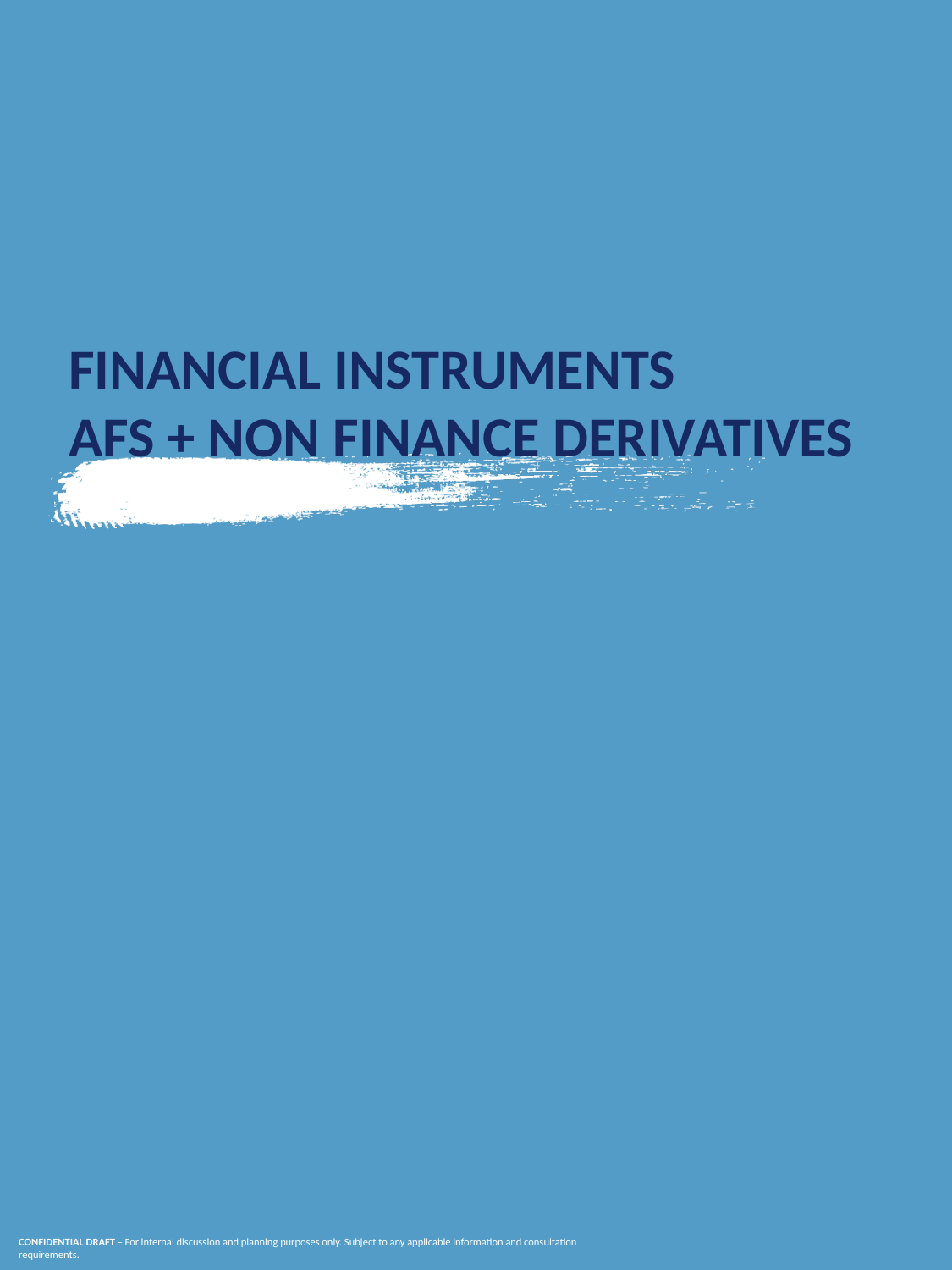

# Financial instruments AFS + NON Finance Derivatives